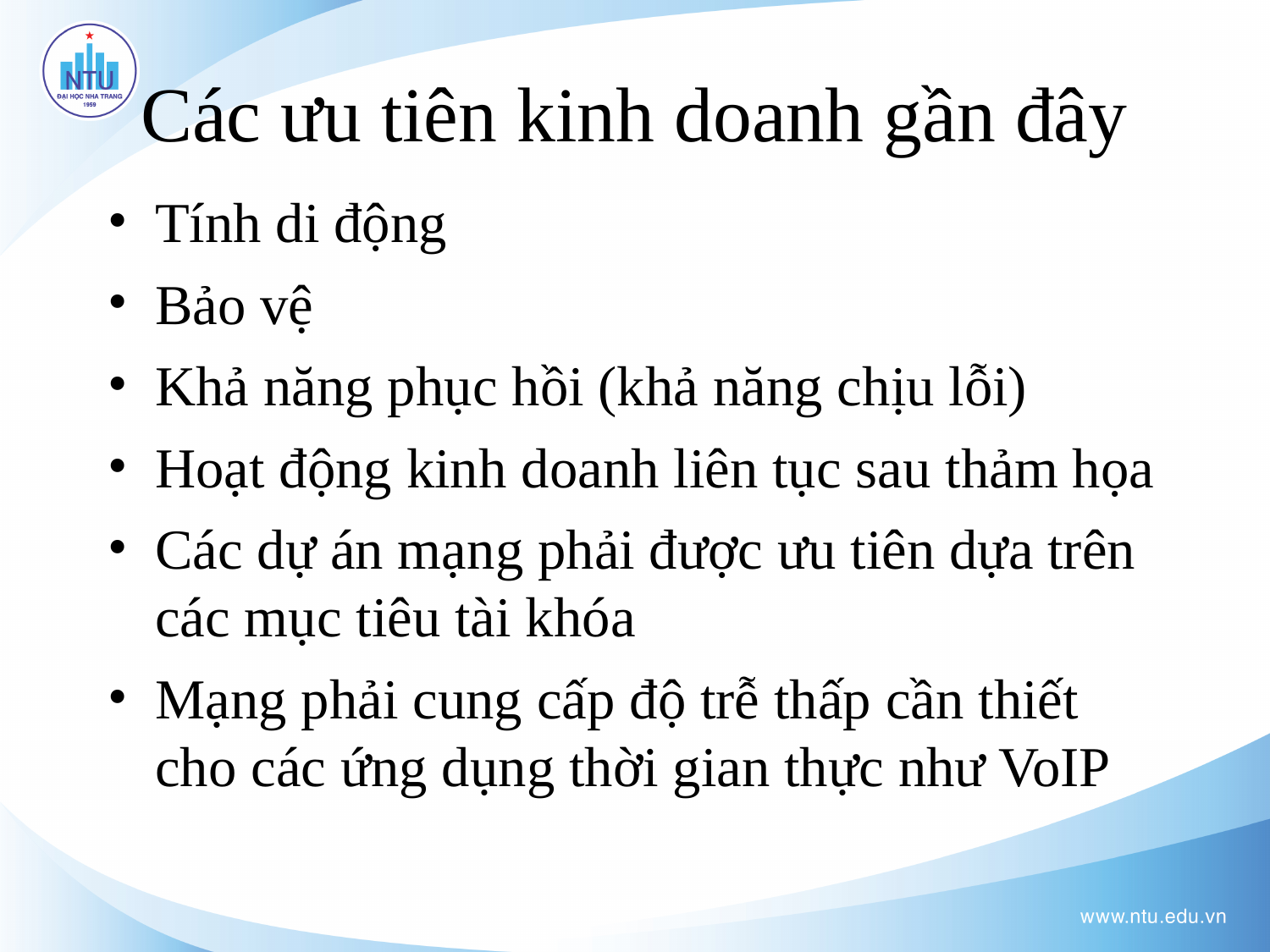

Các ưu tiên kinh doanh gần đây
Tính di động
Bảo vệ
Khả năng phục hồi (khả năng chịu lỗi)
Hoạt động kinh doanh liên tục sau thảm họa
Các dự án mạng phải được ưu tiên dựa trên các mục tiêu tài khóa
Mạng phải cung cấp độ trễ thấp cần thiết cho các ứng dụng thời gian thực như VoIP